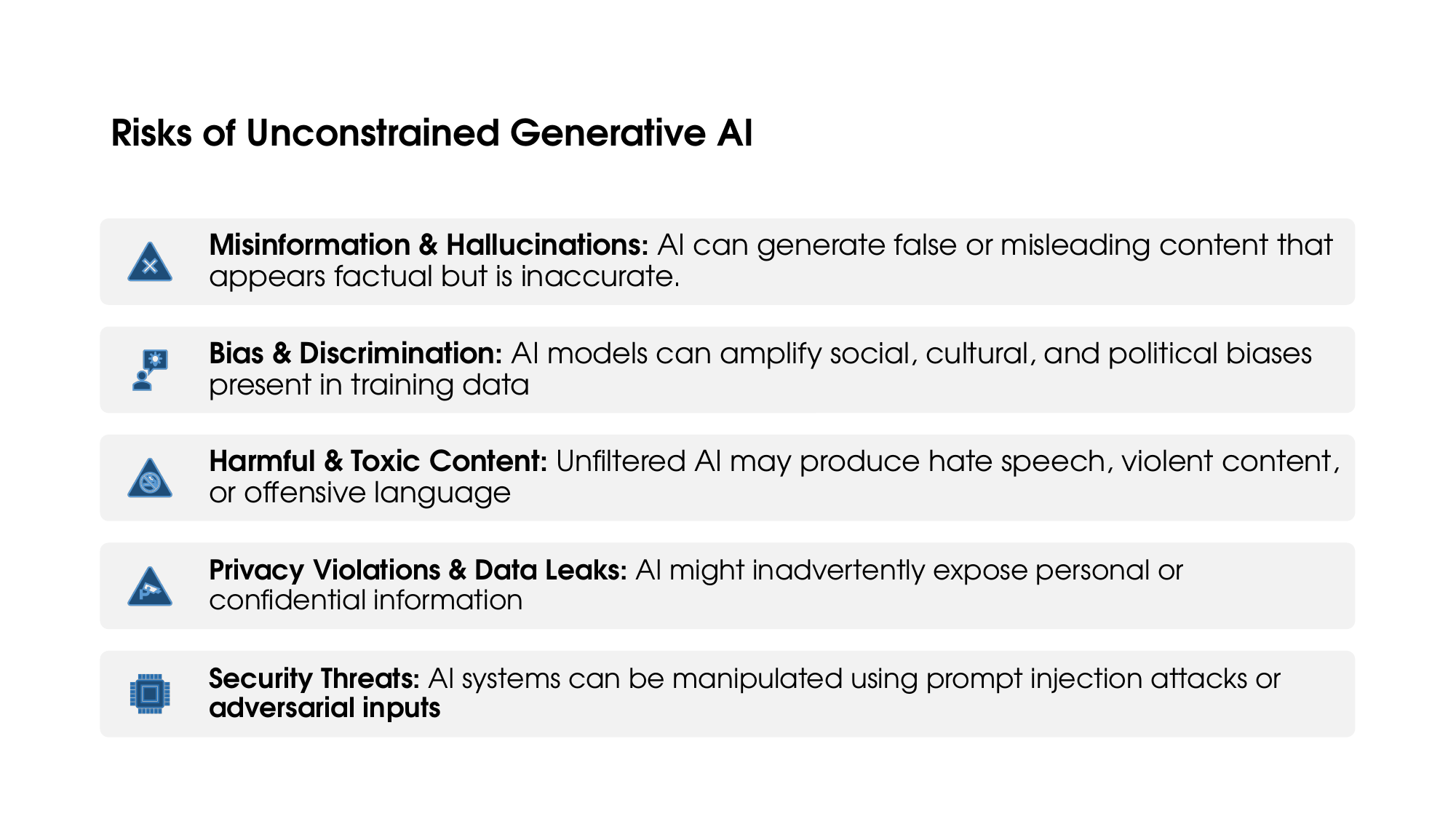

# Risks of Unconstrained Generative AI

Misinformation & Hallucinations: AI can generate false or misleading content that appears factual but is inaccurate.

Bias & Discrimination: AI models can amplify social, cultural, and political biases present in training data

Harmful & Toxic Content: Unfiltered AI may produce hate speech, violent content, or offensive language

Privacy Violations & Data Leaks: AI might inadvertently expose personal or confidential information

Security Threats: AI systems can be manipulated using prompt injection attacks or adversarial inputs